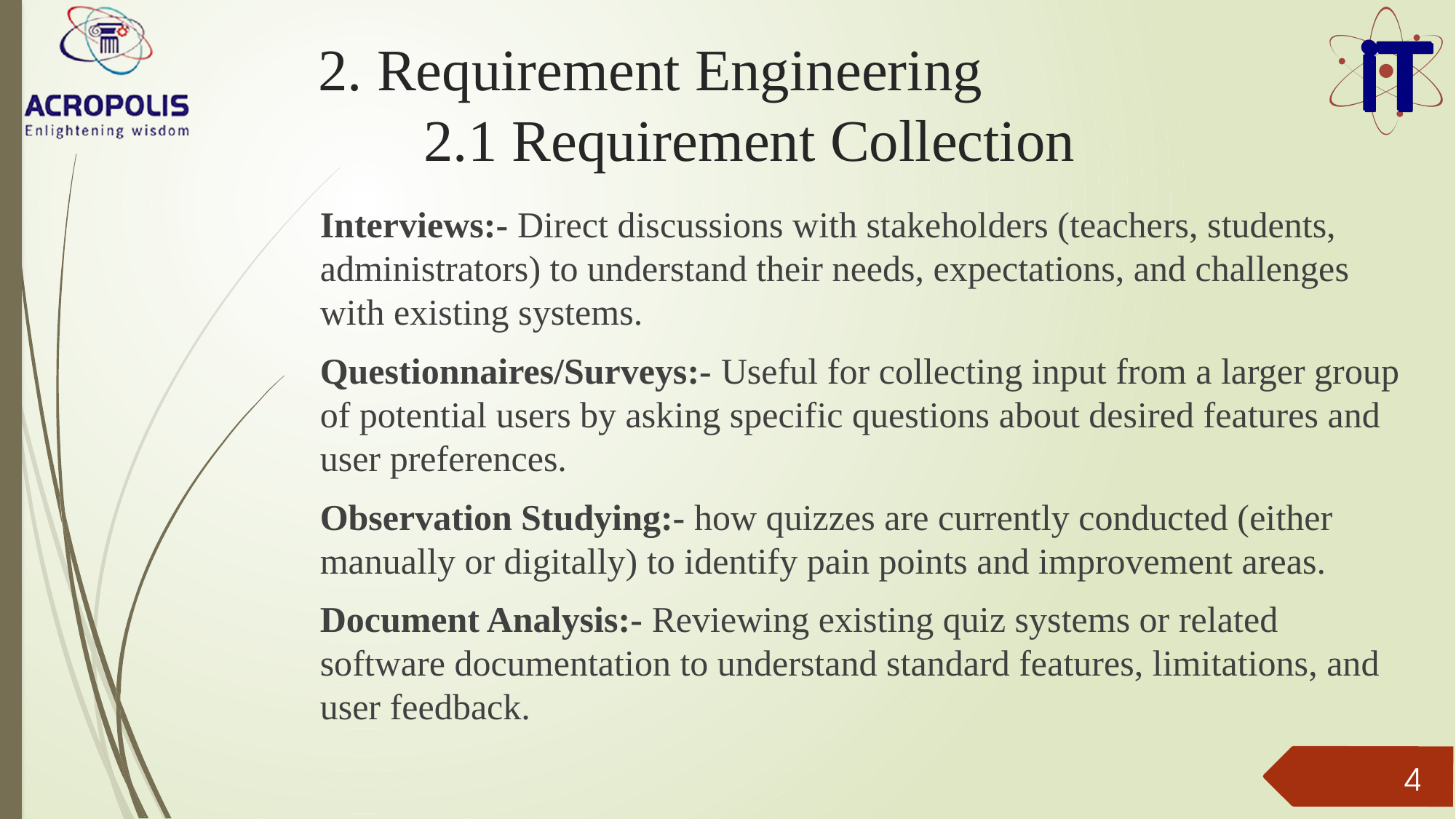

# 2. Requirement Engineering 2.1 Requirement Collection
Interviews:- Direct discussions with stakeholders (teachers, students, administrators) to understand their needs, expectations, and challenges with existing systems.
Questionnaires/Surveys:- Useful for collecting input from a larger group of potential users by asking specific questions about desired features and user preferences.
Observation Studying:- how quizzes are currently conducted (either manually or digitally) to identify pain points and improvement areas.
Document Analysis:- Reviewing existing quiz systems or related software documentation to understand standard features, limitations, and user feedback.

4